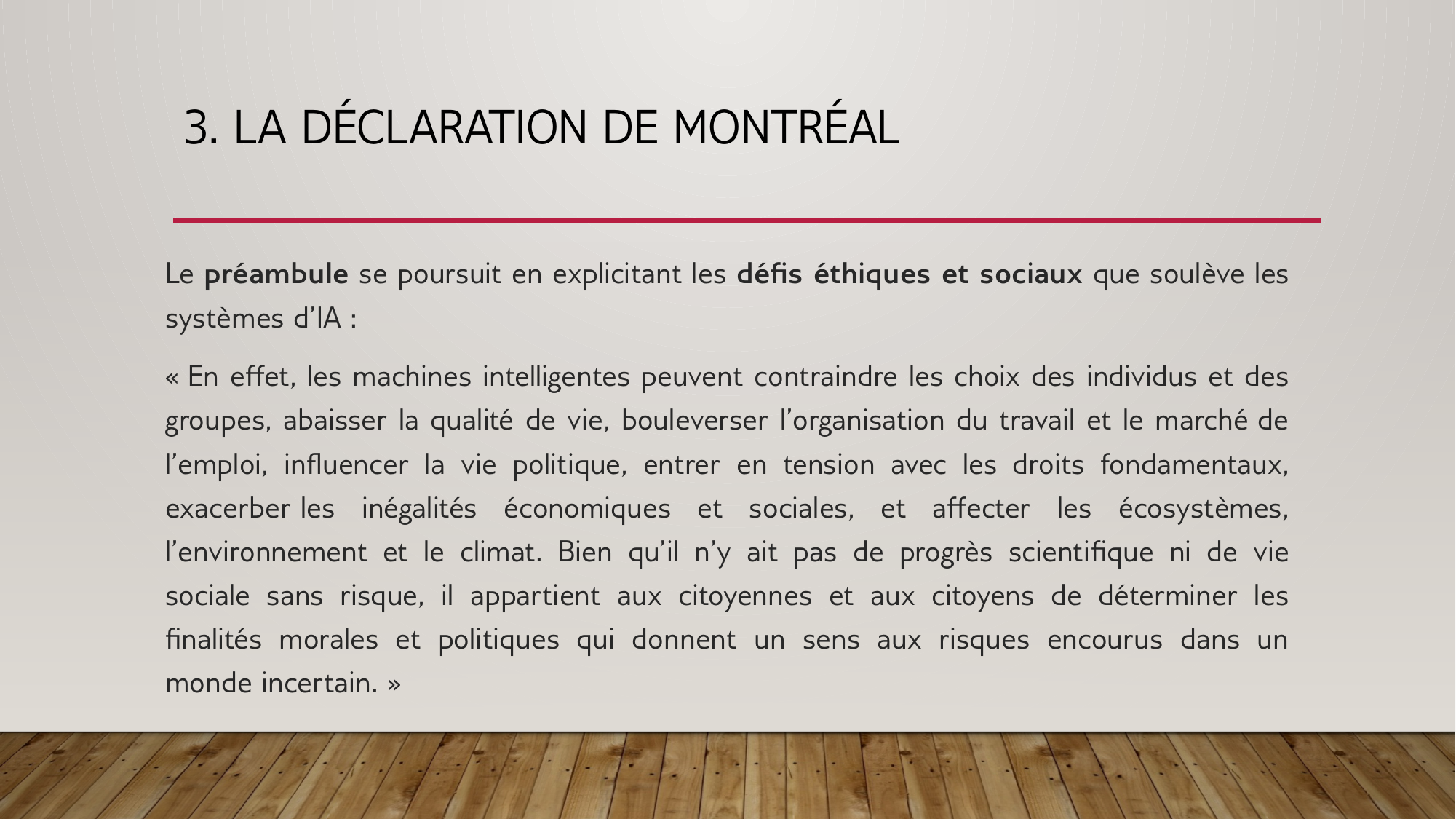

# 3. La déclaration de Montréal
Le préambule se poursuit en explicitant les défis éthiques et sociaux que soulève les systèmes d’IA :
« En effet, les machines intelligentes peuvent contraindre les choix des individus et des groupes, abaisser la qualité de vie, bouleverser l’organisation du travail et le marché de l’emploi, inﬂuencer la vie politique, entrer en tension avec les droits fondamentaux, exacerber les inégalités économiques et sociales, et affecter les écosystèmes, l’environnement et le climat. Bien qu’il n’y ait pas de progrès scientiﬁque ni de vie sociale sans risque, il appartient aux citoyennes et aux citoyens de déterminer les ﬁnalités morales et politiques qui donnent un sens aux risques encourus dans un monde incertain. »